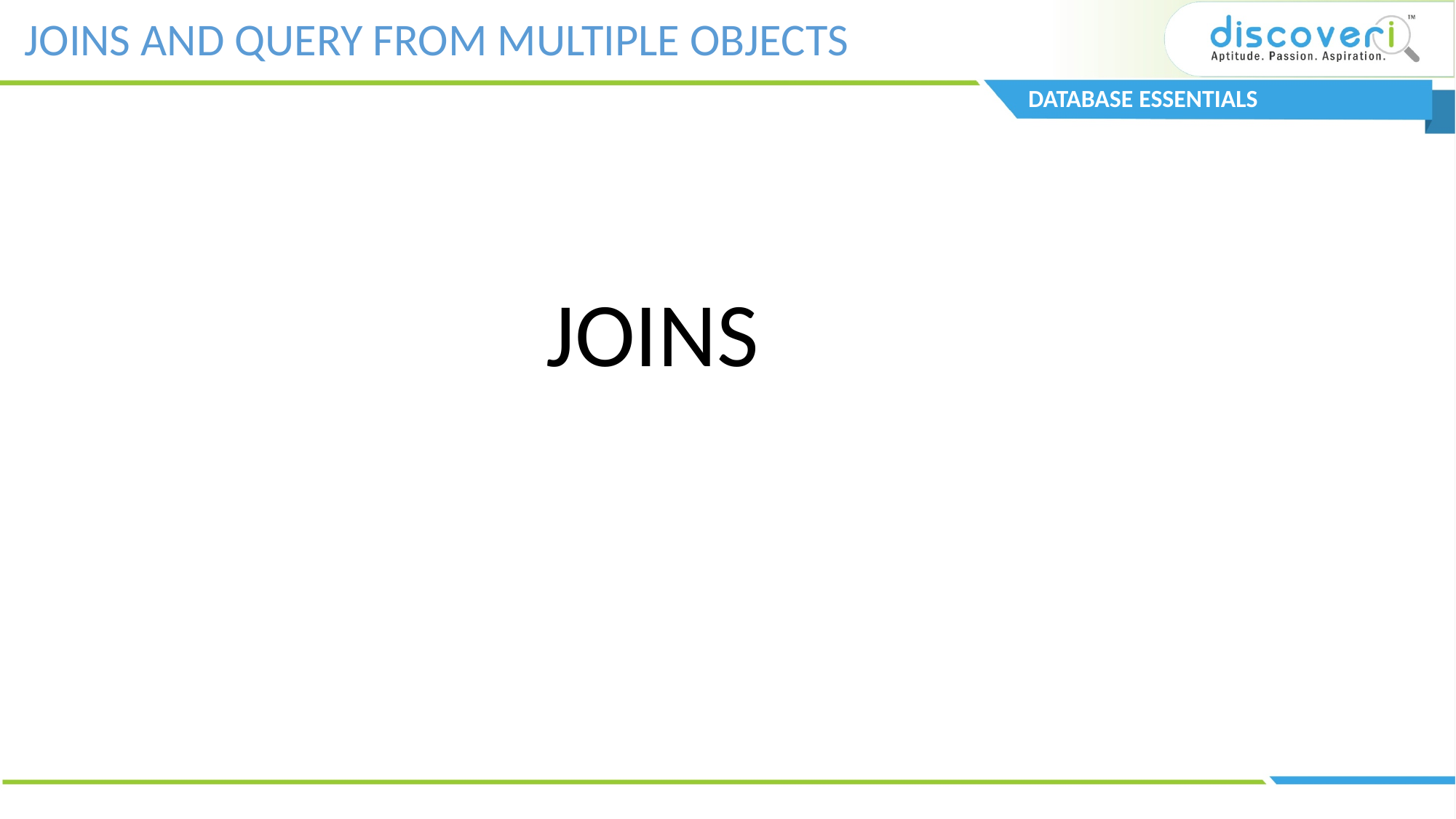

# JOINS AND QUERY FROM MULTIPLE OBJECTS
DATABASE ESSENTIALS

JOINS